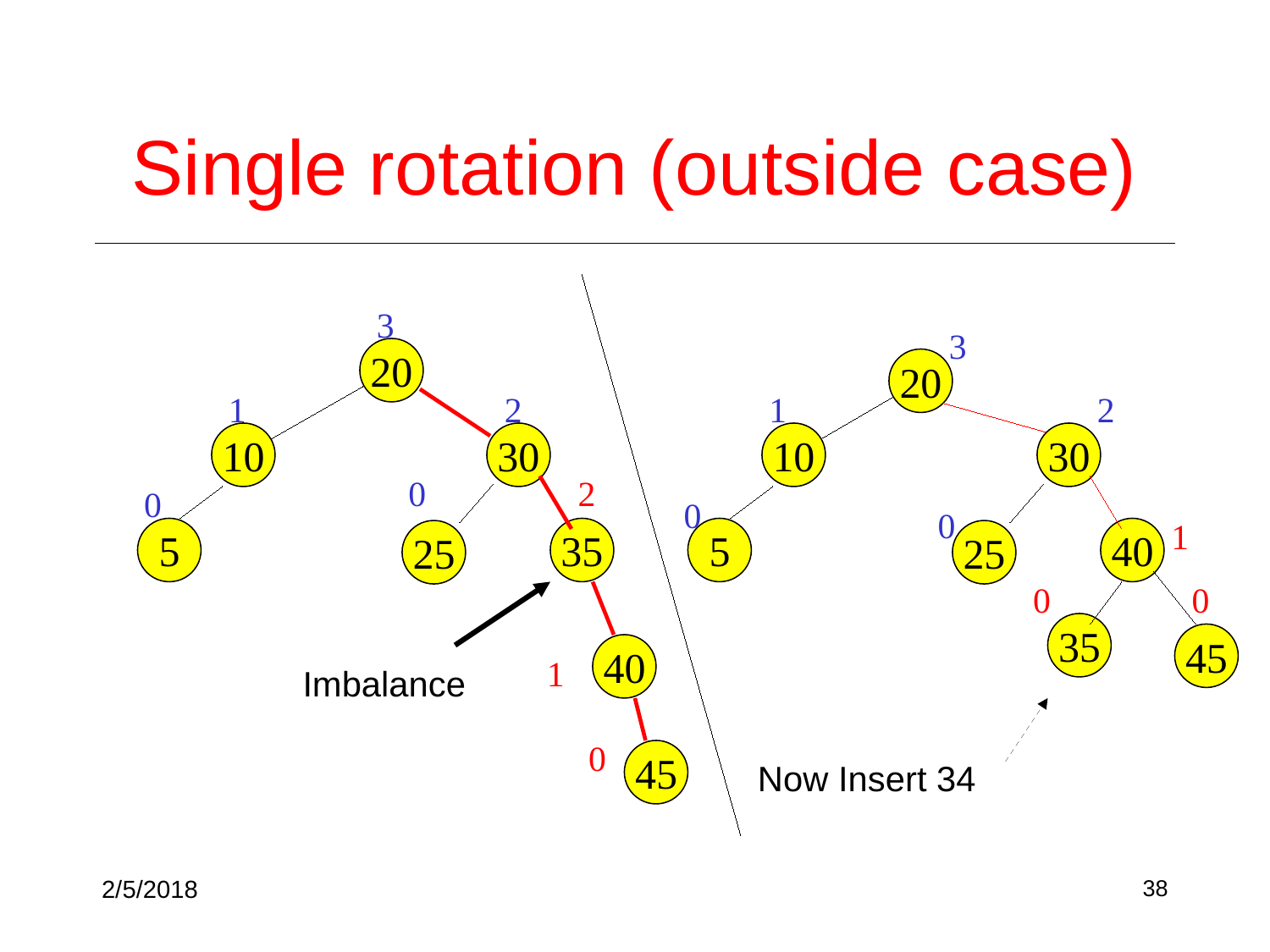

# Single rotation (outside case)

3
3

20

20
1
2
1
2

10

30

10

30
0
2

0

0
0
1

5

35

5

40

25

25
0

0

35

45

40
1
Imbalance

0

45
Now Insert 34
2/5/2018

38